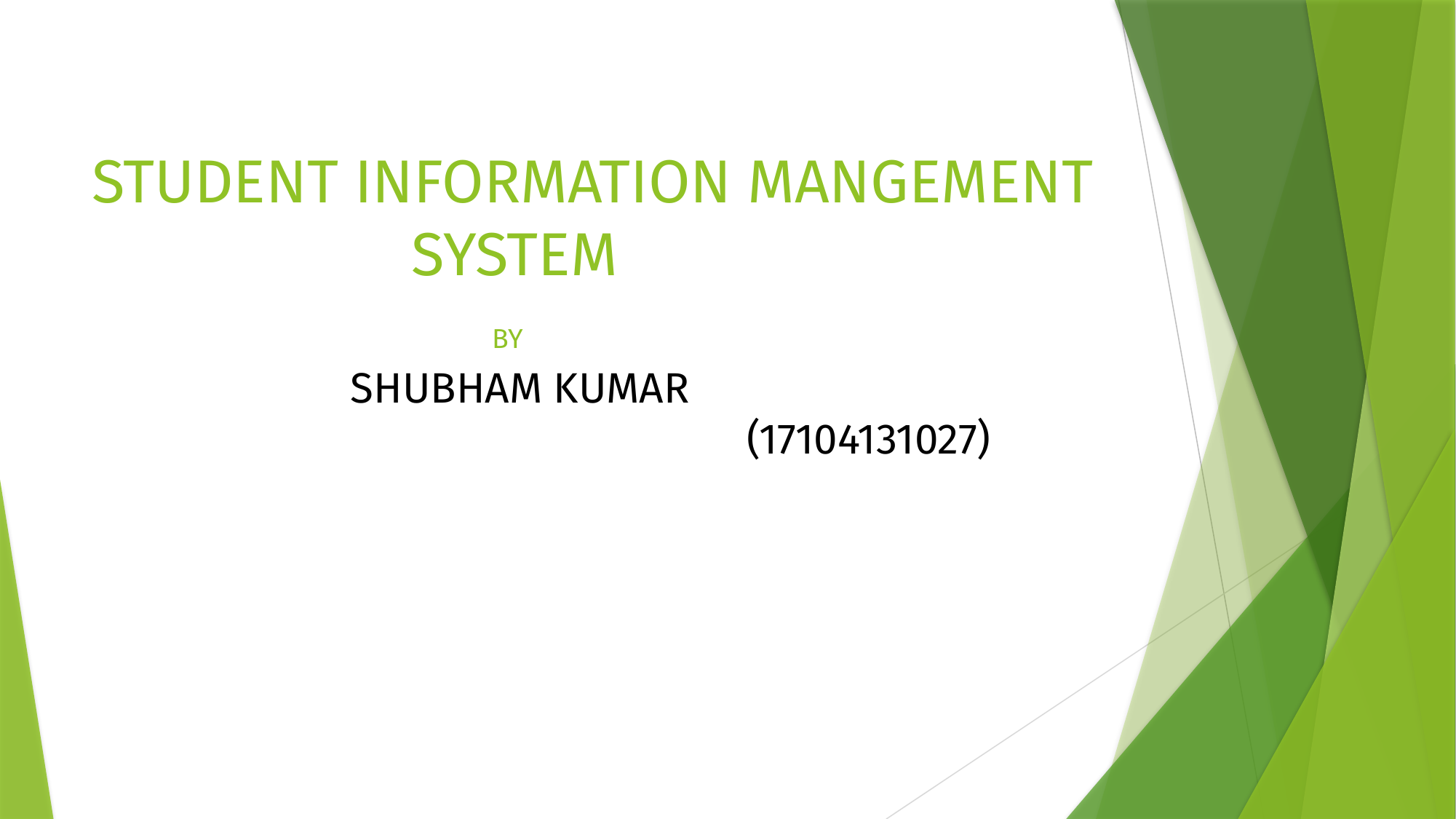

# STUDENT INFORMATION MANGEMENT SYSTEM BY SHUBHAM KUMAR (17104131027)